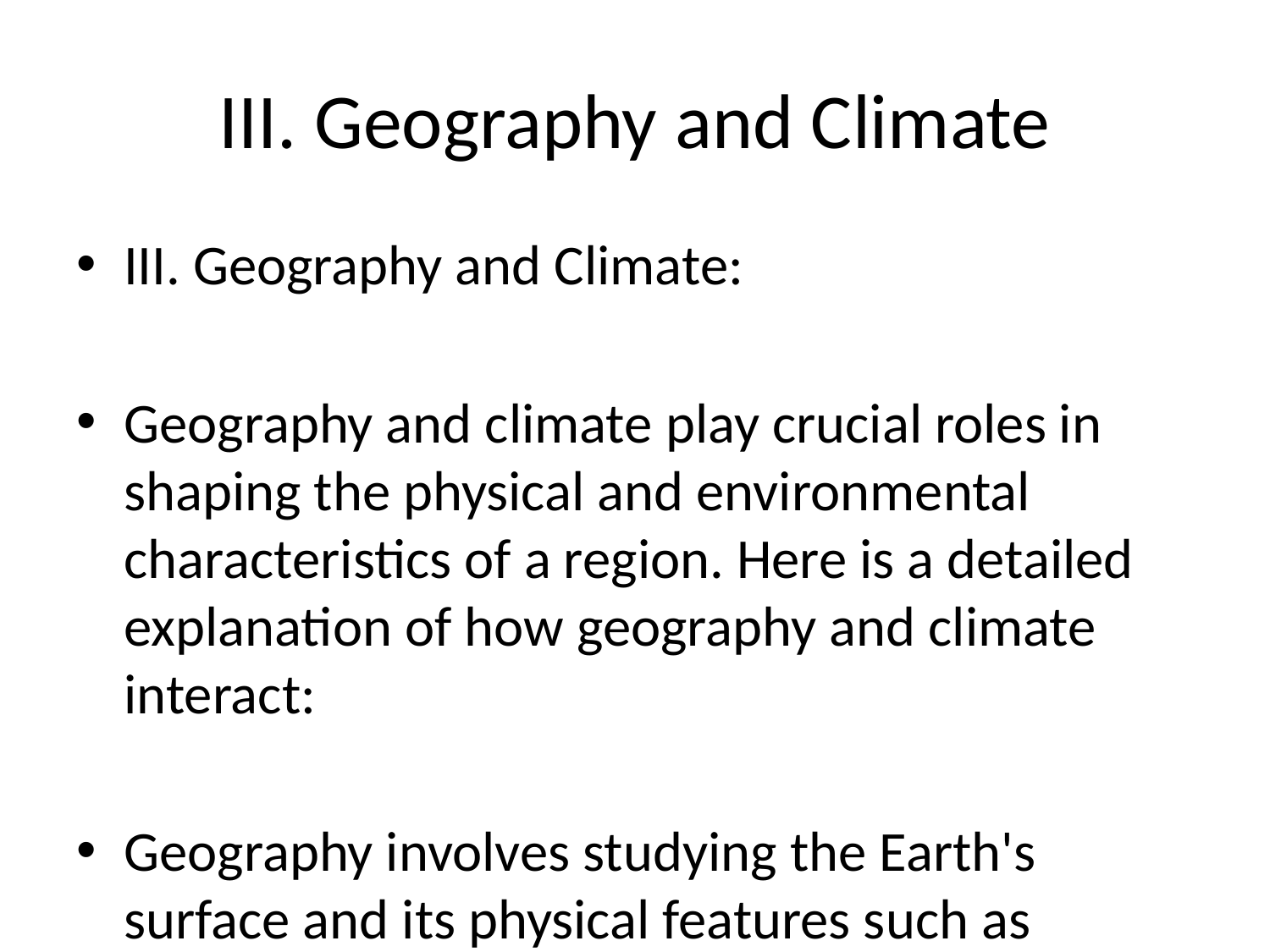

# III. Geography and Climate
III. Geography and Climate:

Geography and climate play crucial roles in shaping the physical and environmental characteristics of a region. Here is a detailed explanation of how geography and climate interact:

Geography involves studying the Earth's surface and its physical features such as mountains, rivers, valleys, and other landforms. Different regions have distinct geographical characteristics that influence the climate and overall ecosystem. For example, mountain ranges can act as barriers to prevailing winds, leading to different weather patterns on either side of the mountains. Rivers play a vital role in shaping landscapes, affecting soil fertility and drainage patterns.

Climate refers to the average weather conditions in a region over a long period of time. It is determined by factors such as latitude, altitude, proximity to oceans, and prevailing wind patterns. These factors influence temperature, precipitation, humidity, and wind patterns, which, in turn, affect the types of vegetation, wildlife, and human activities in a particular region.

Regions near the equator tend to have a tropical climate with high temperatures and heavy rainfall, while regions closer to the poles have colder temperatures and less precipitation. Coastal areas are influenced by the ocean, with milder and more stable climates compared to inland areas. Climate change, caused by human activities such as deforestation and the burning of fossil fuels, is altering global weather patterns and leading to more frequent extreme weather events.

Overall, geography and climate are interconnected aspects of the Earth's natural environment that shape the physical landscapes and ecosystems of different regions, influencing the way people live and interact with their surroundings. Understanding these factors is essential for sustainable development and environmental conservation efforts around the world.